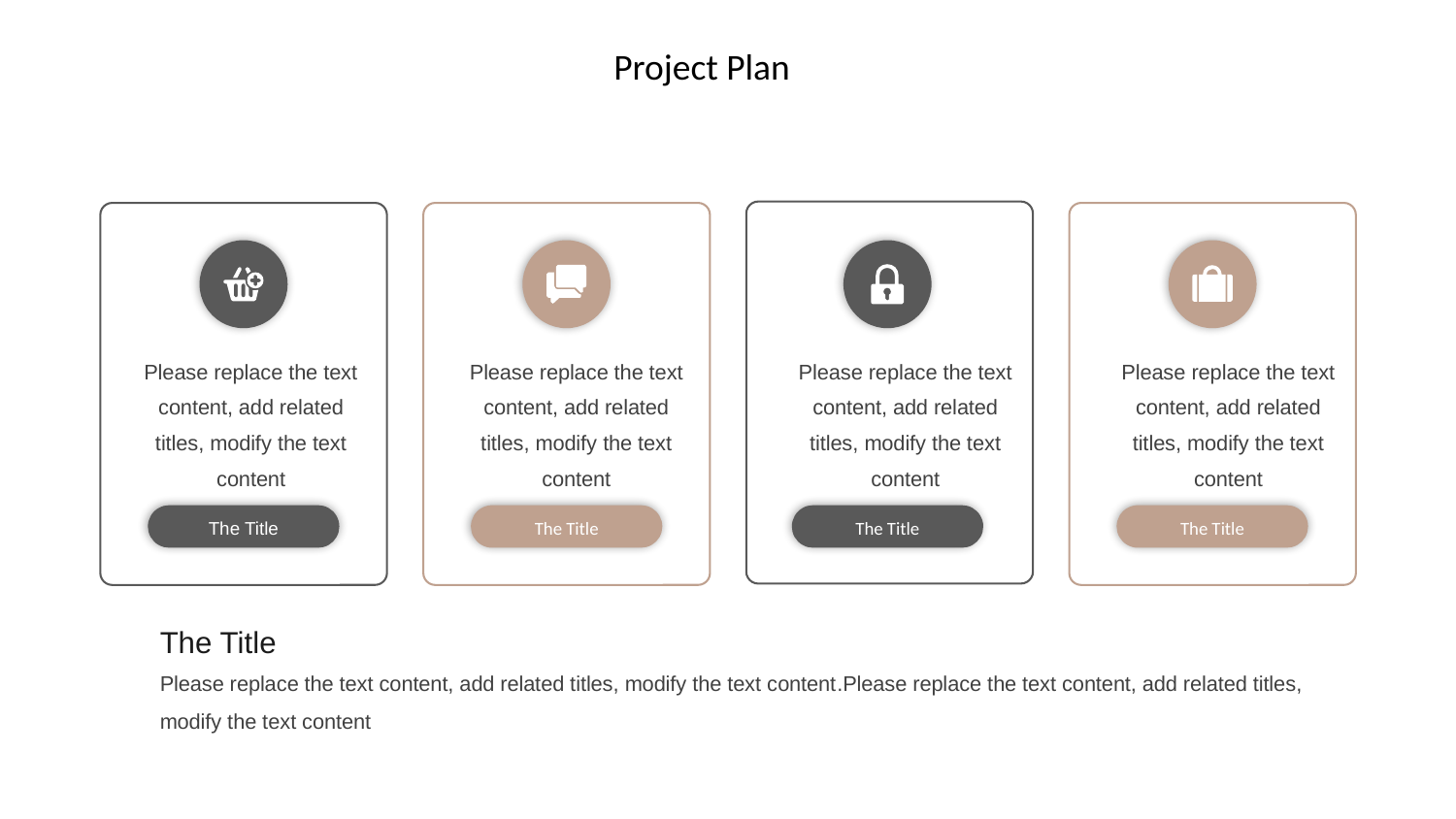

Please replace the text content, add related titles, modify the text content
Please replace the text content, add related titles, modify the text content
Please replace the text content, add related titles, modify the text content
Please replace the text content, add related titles, modify the text content

The Title

The Title

The Title

The Title
The Title
Please replace the text content, add related titles, modify the text content.Please replace the text content, add related titles, modify the text content